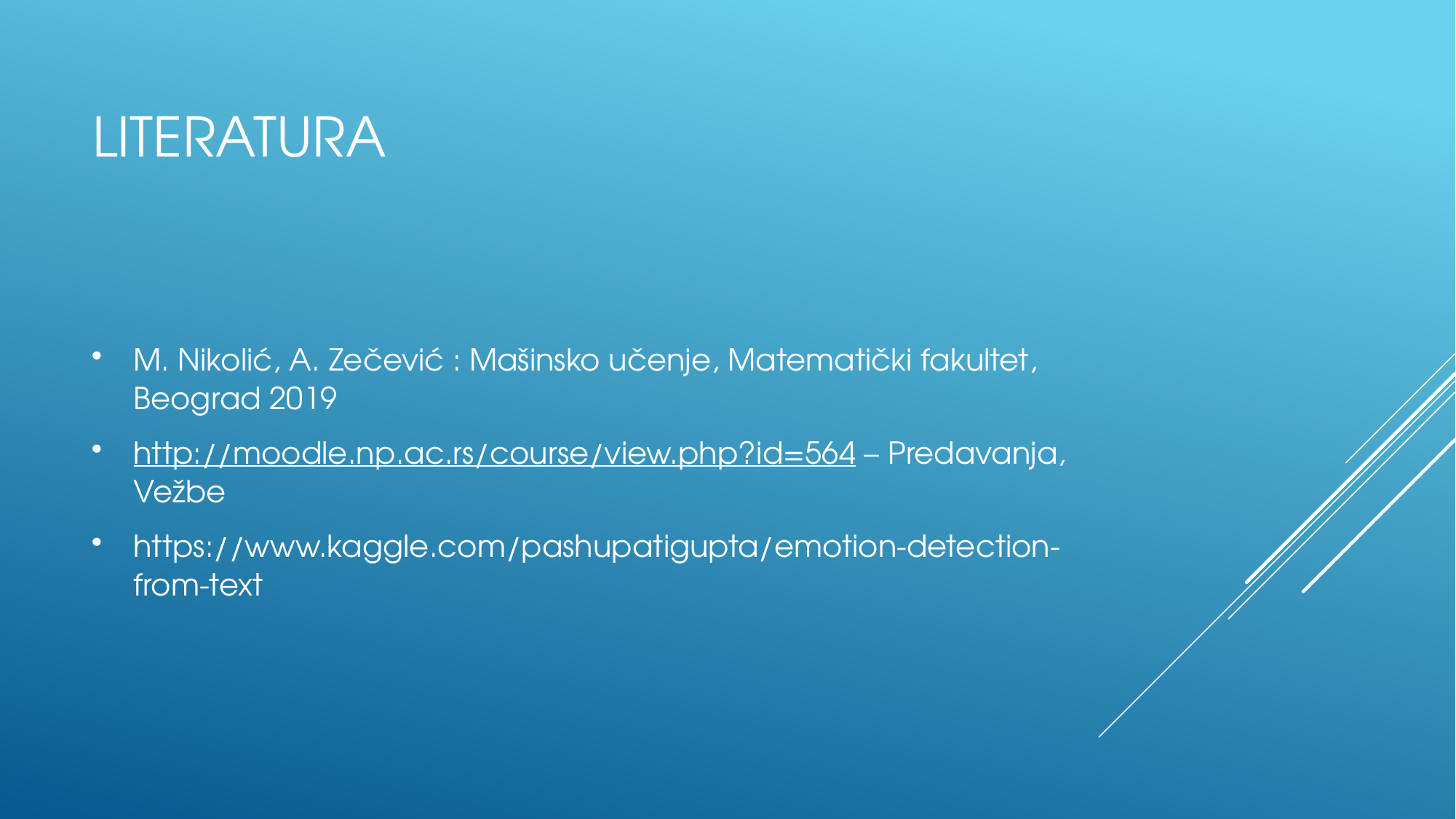

# LITERATURA
M. Nikolić, A. Zečević : Mašinsko učenje, Matematički fakultet, Beograd 2019
http://moodle.np.ac.rs/course/view.php?id=564 – Predavanja, Vežbe
https://www.kaggle.com/pashupatigupta/emotion-detection-from-text